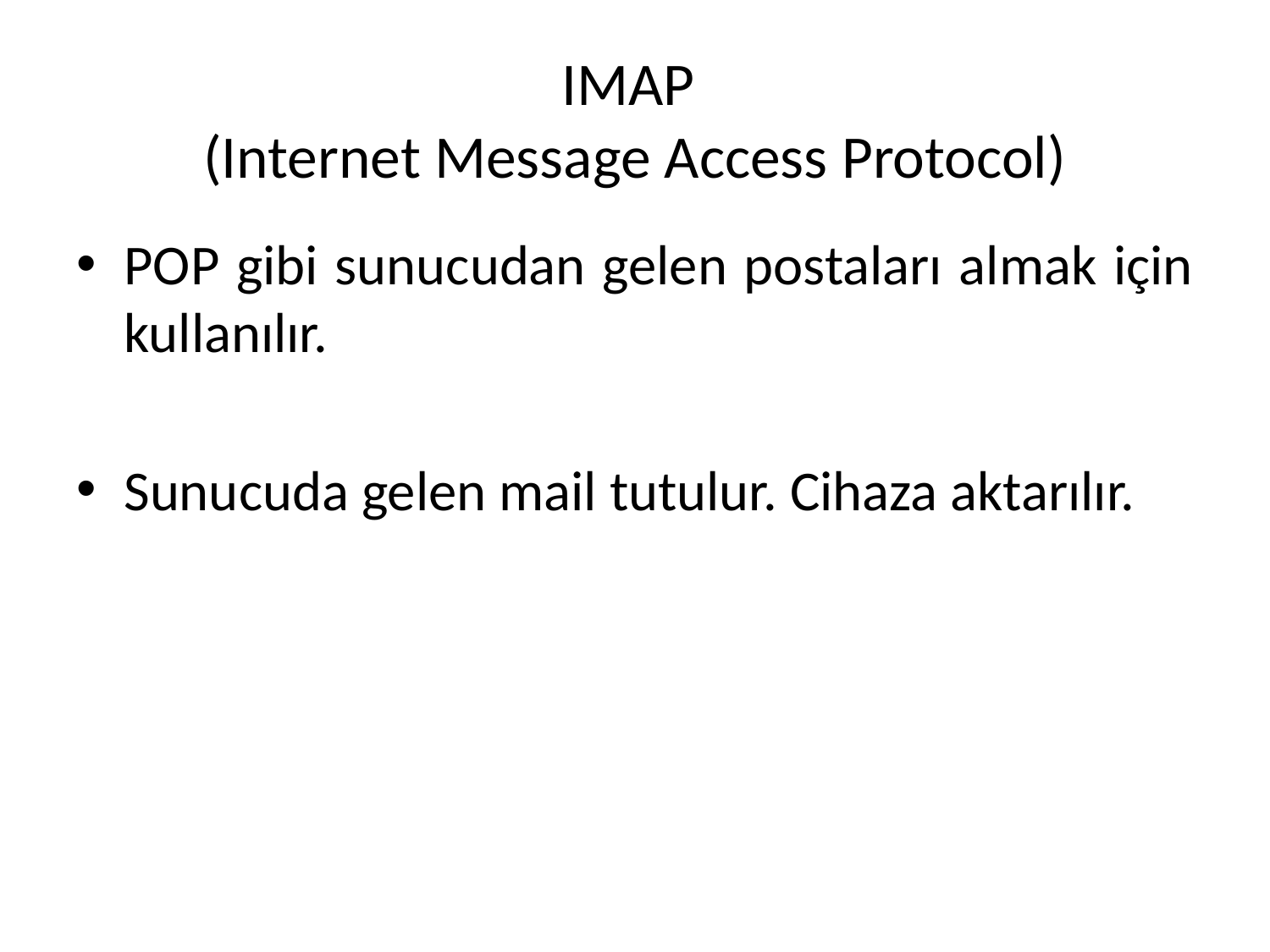

# IMAP (Internet Message Access Protocol)
POP gibi sunucudan gelen postaları almak için kullanılır.

Sunucuda gelen mail tutulur. Cihaza aktarılır.